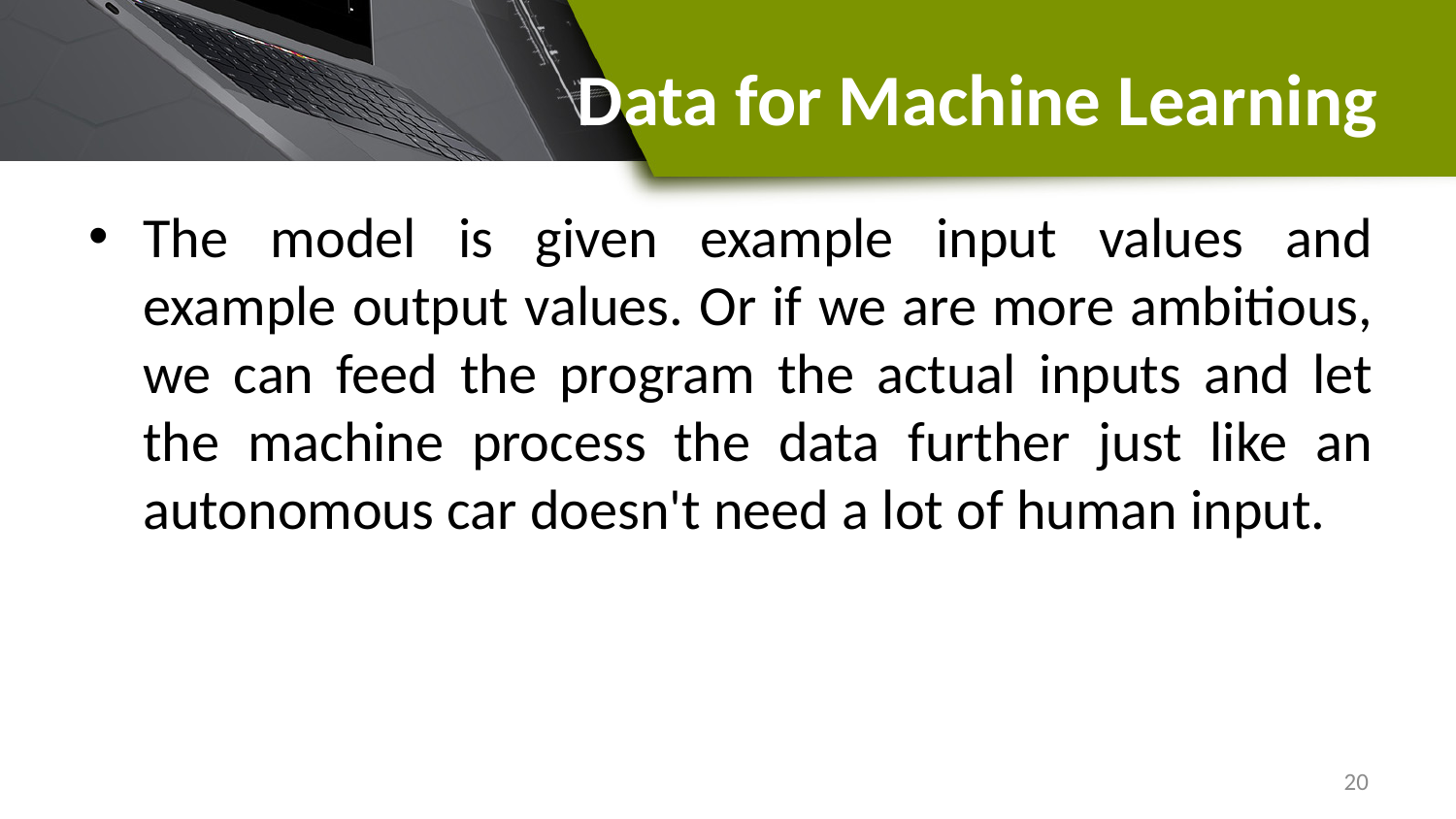

# Data for Machine Learning
The model is given example input values and example output values. Or if we are more ambitious, we can feed the program the actual inputs and let the machine process the data further just like an autonomous car doesn't need a lot of human input.
20